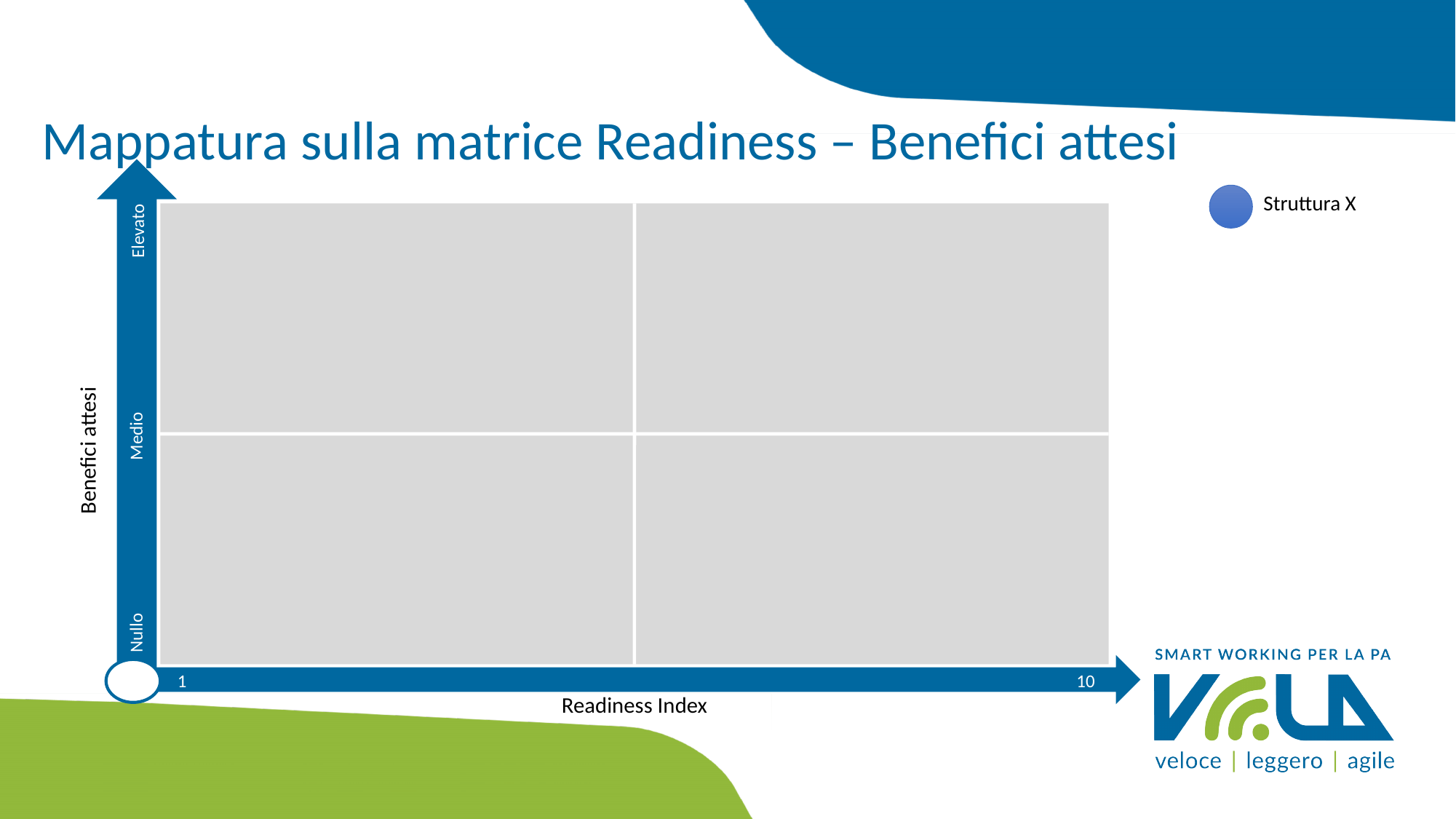

Mappatura sulla matrice Readiness – Benefici attesi

Readiness Index

Struttura X
Elevato
Medio
Benefici attesi
Nullo
1
10